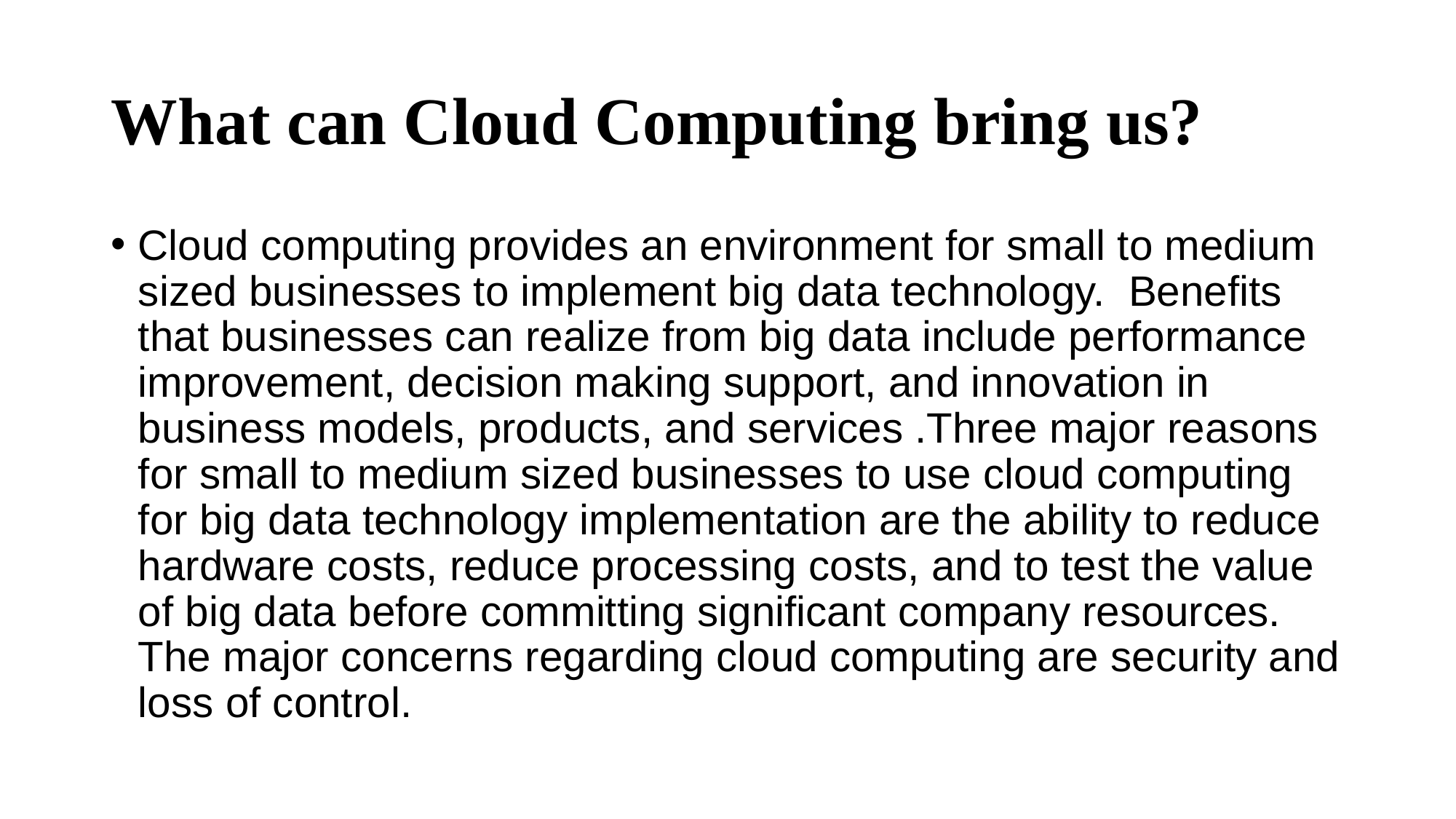

# What can Cloud Computing bring us?
Cloud computing provides an environment for small to medium sized businesses to implement big data technology.  Benefits that businesses can realize from big data include performance improvement, decision making support, and innovation in business models, products, and services .Three major reasons for small to medium sized businesses to use cloud computing for big data technology implementation are the ability to reduce hardware costs, reduce processing costs, and to test the value of big data before committing significant company resources.  The major concerns regarding cloud computing are security and loss of control.